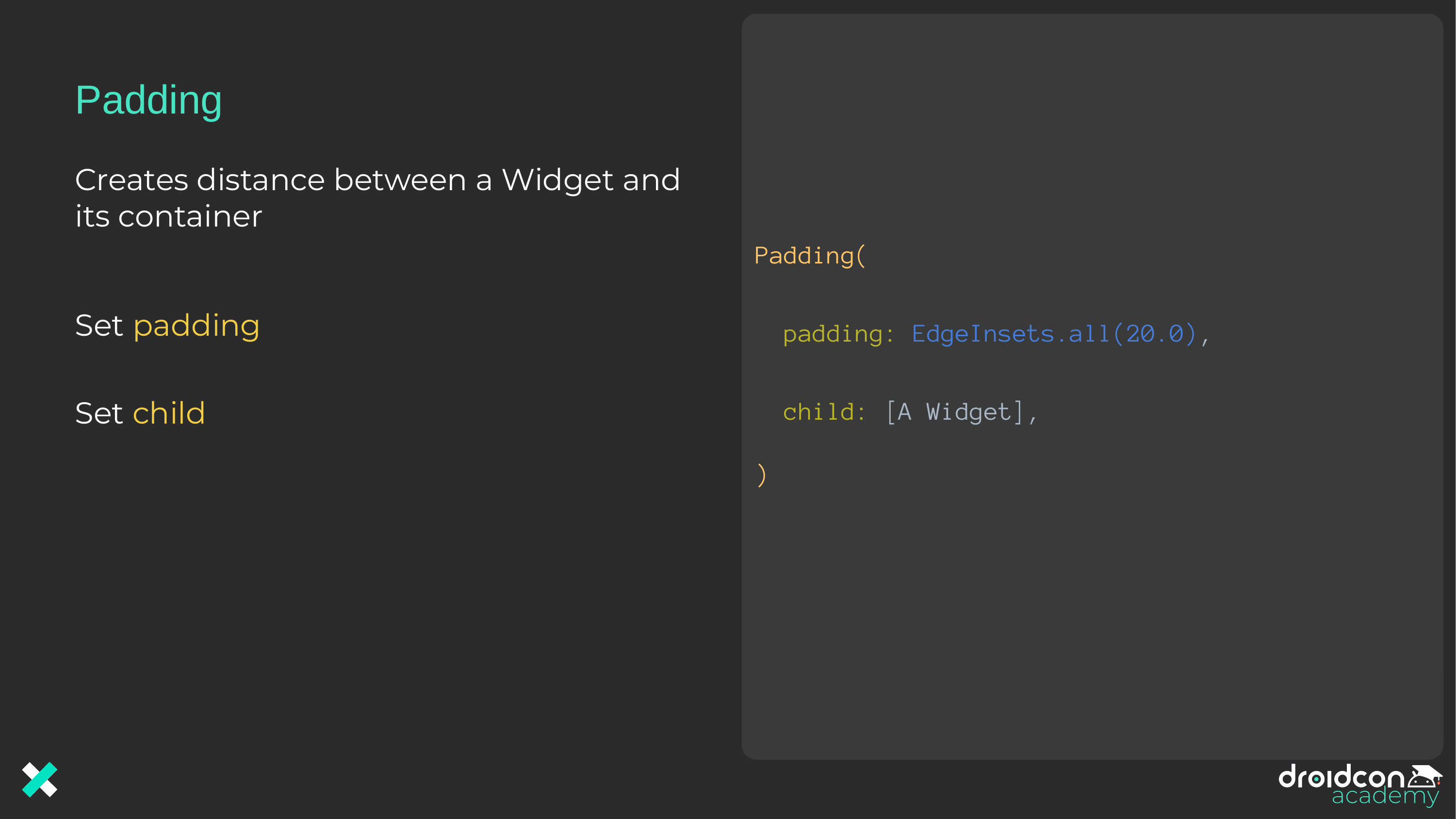

Padding(
  padding: EdgeInsets.all(20.0),
  child: [A Widget],
)

# Padding
Creates distance between a Widget and its container
Set padding
Set child